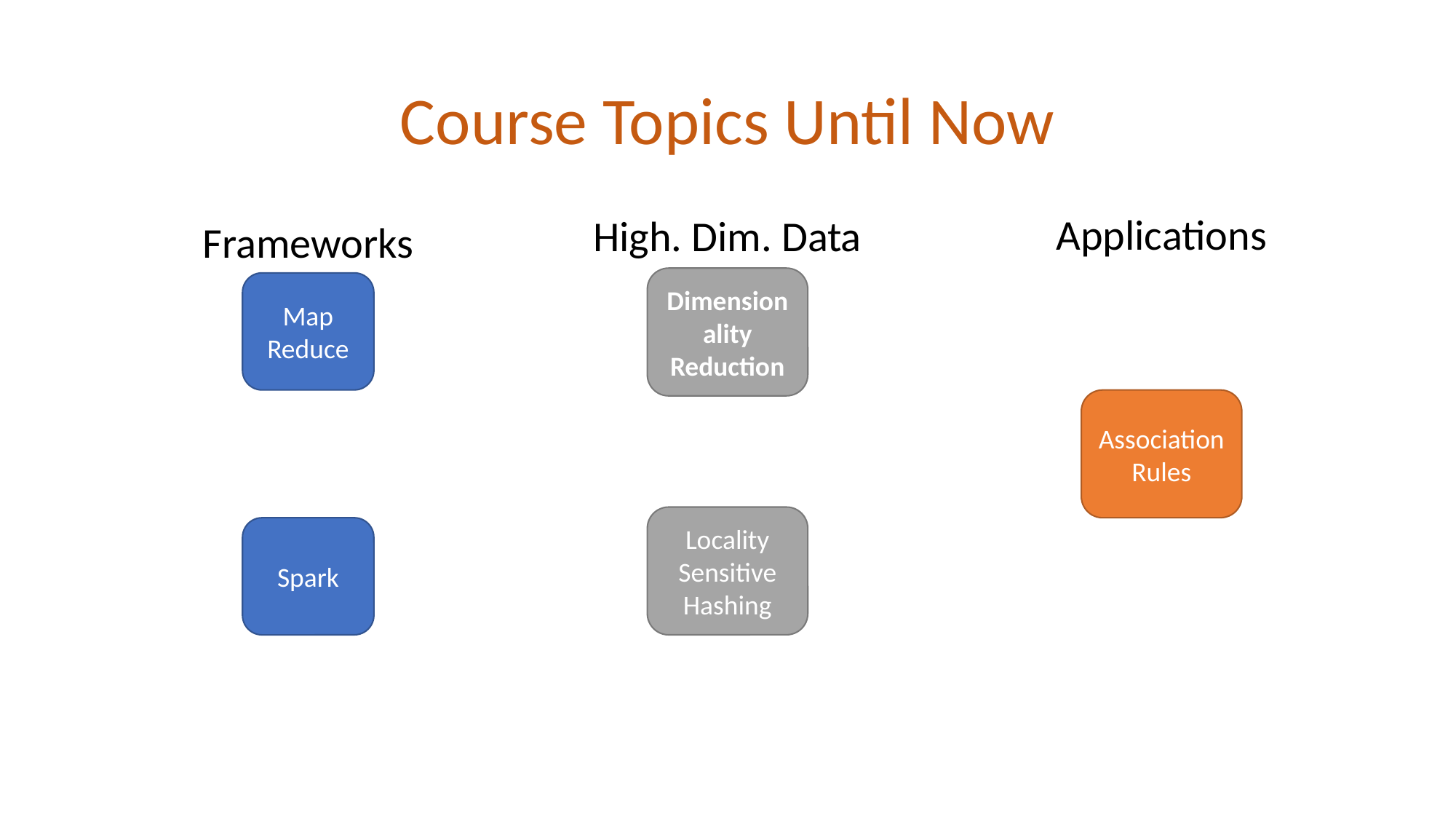

# Course Topics Until Now
Applications
High. Dim. Data
Frameworks
Dimensionality Reduction
Map Reduce
Association Rules
Locality Sensitive Hashing
Spark